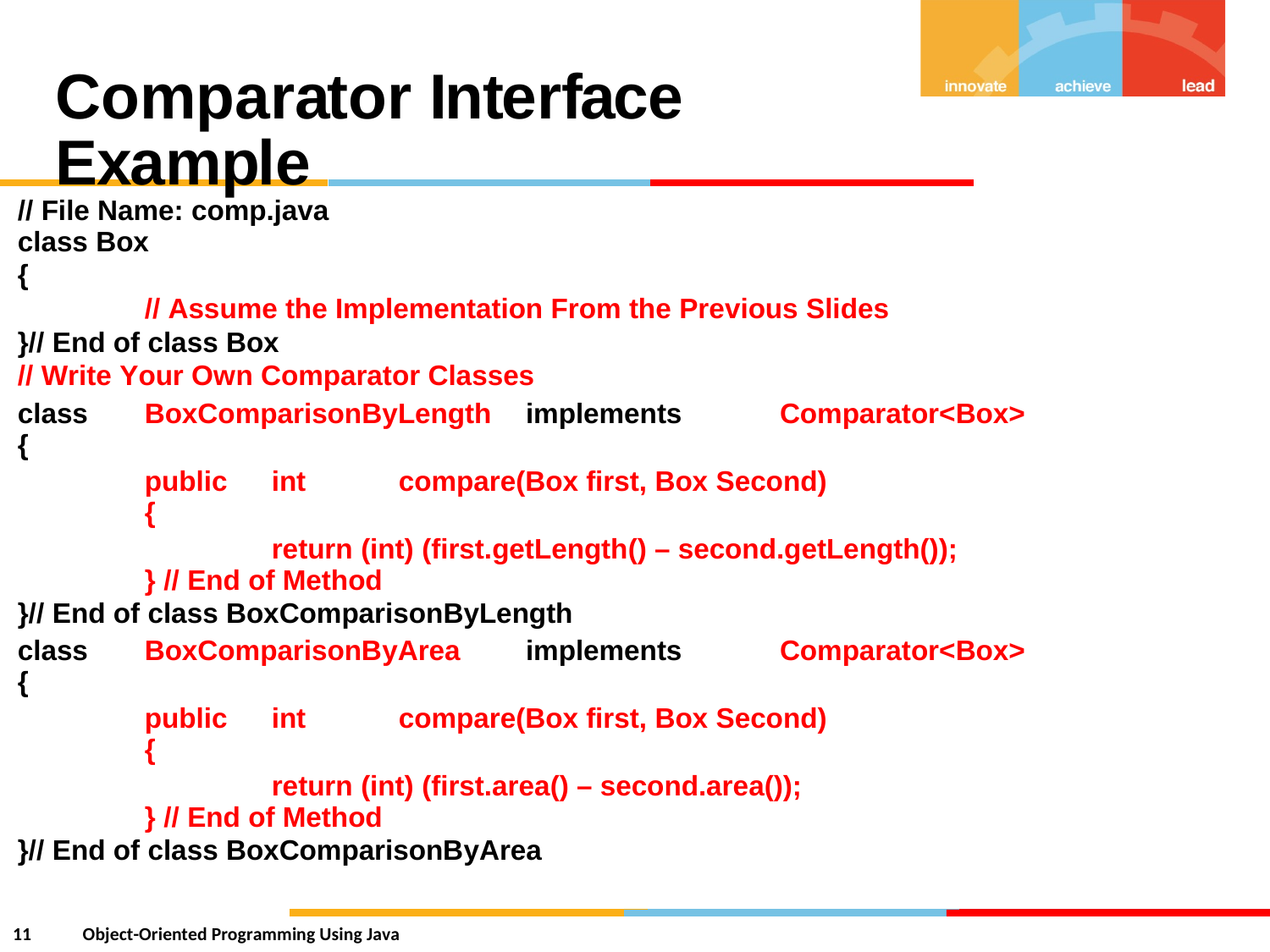

Comparator Interface Example

// File Name: comp.java
class Box
{
// Assume the Implementation From the Previous Slides
}// End of class Box
// Write Your Own Comparator Classes
class
{
BoxComparisonByLength
implements
Comparator<Box>
public
{
int
compare(Box first, Box Second)
return (int) (first.getLength() – second.getLength());
} // End of Method
}// End of class BoxComparisonByLength
class
{
BoxComparisonByArea
implements
Comparator<Box>
public
{
int
compare(Box first, Box Second)
return (int) (first.area() – second.area());
} // End of Method
}// End of class BoxComparisonByArea

11
Object-Oriented Programming Using Java